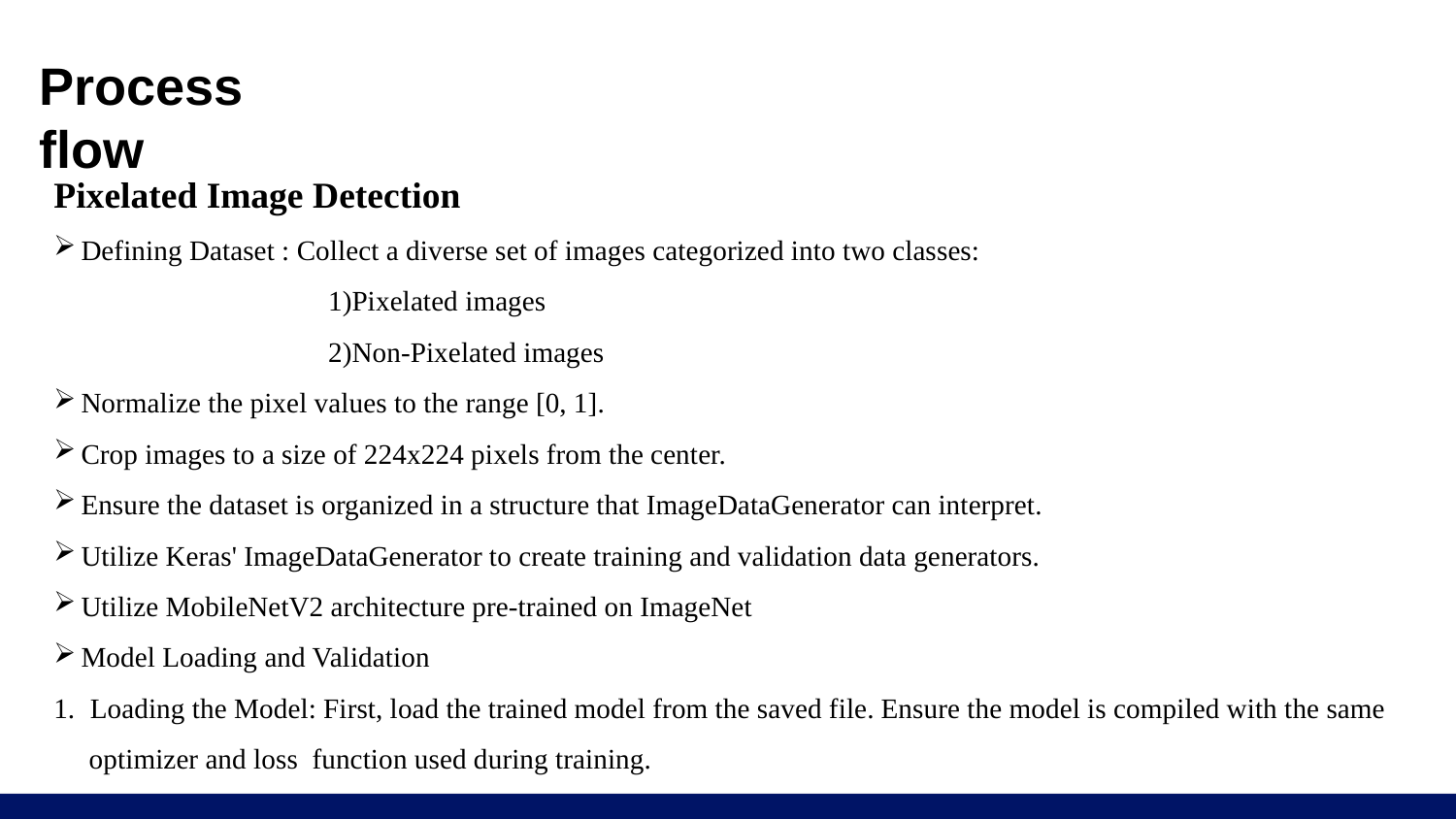

# Process flow
Pixelated Image Detection
Defining Dataset : Collect a diverse set of images categorized into two classes:
                                       1)Pixelated images
                                       2)Non-Pixelated images
Normalize the pixel values to the range [0, 1].
Crop images to a size of 224x224 pixels from the center.
Ensure the dataset is organized in a structure that ImageDataGenerator can interpret.
Utilize Keras' ImageDataGenerator to create training and validation data generators.
Utilize MobileNetV2 architecture pre-trained on ImageNet
Model Loading and Validation
Loading the Model: First, load the trained model from the saved file. Ensure the model is compiled with the same
     optimizer and loss  function used during training.